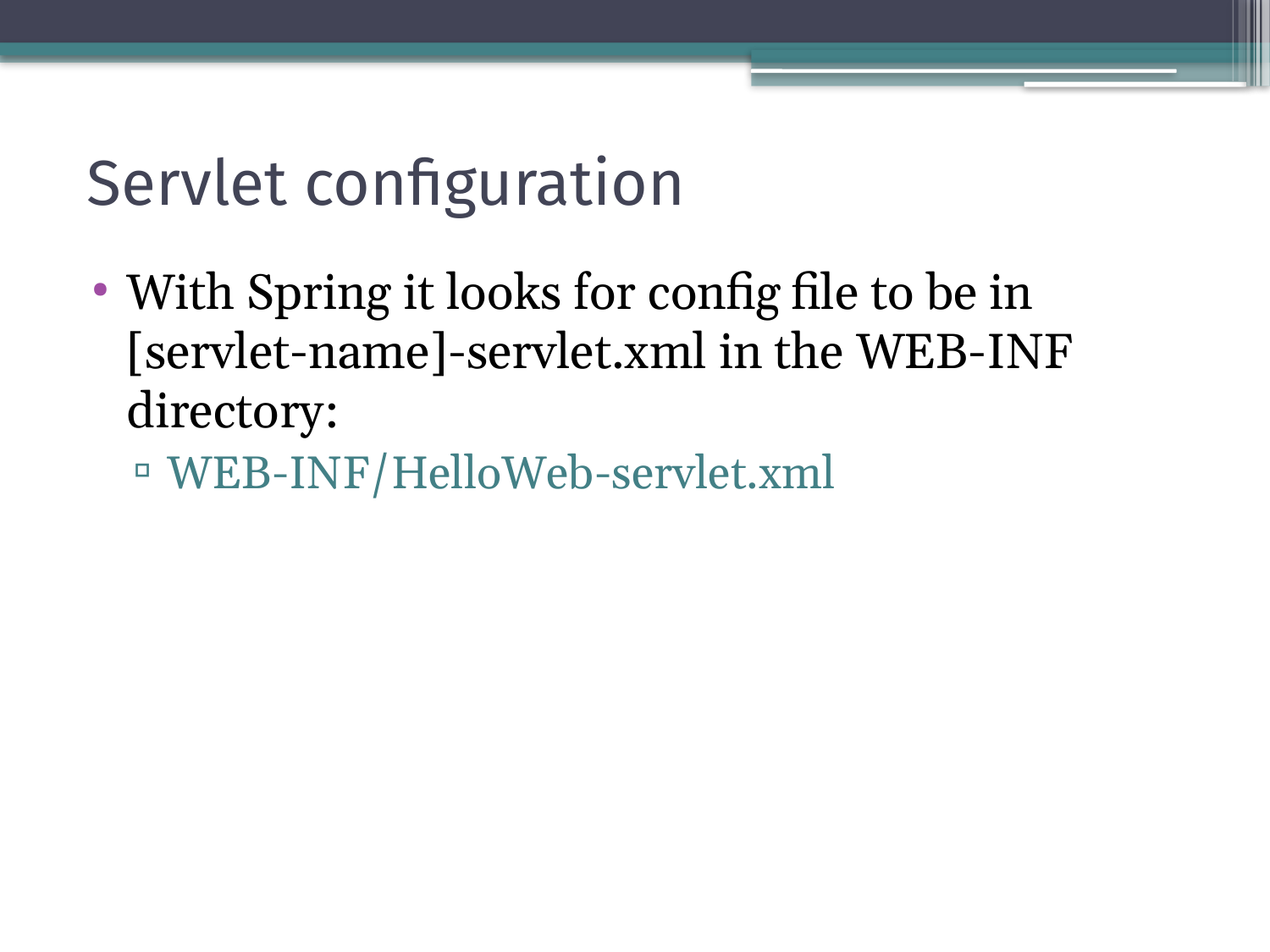

# Servlet configuration
With Spring it looks for config file to be in [servlet-name]-servlet.xml in the WEB-INF directory:
WEB-INF/HelloWeb-servlet.xml